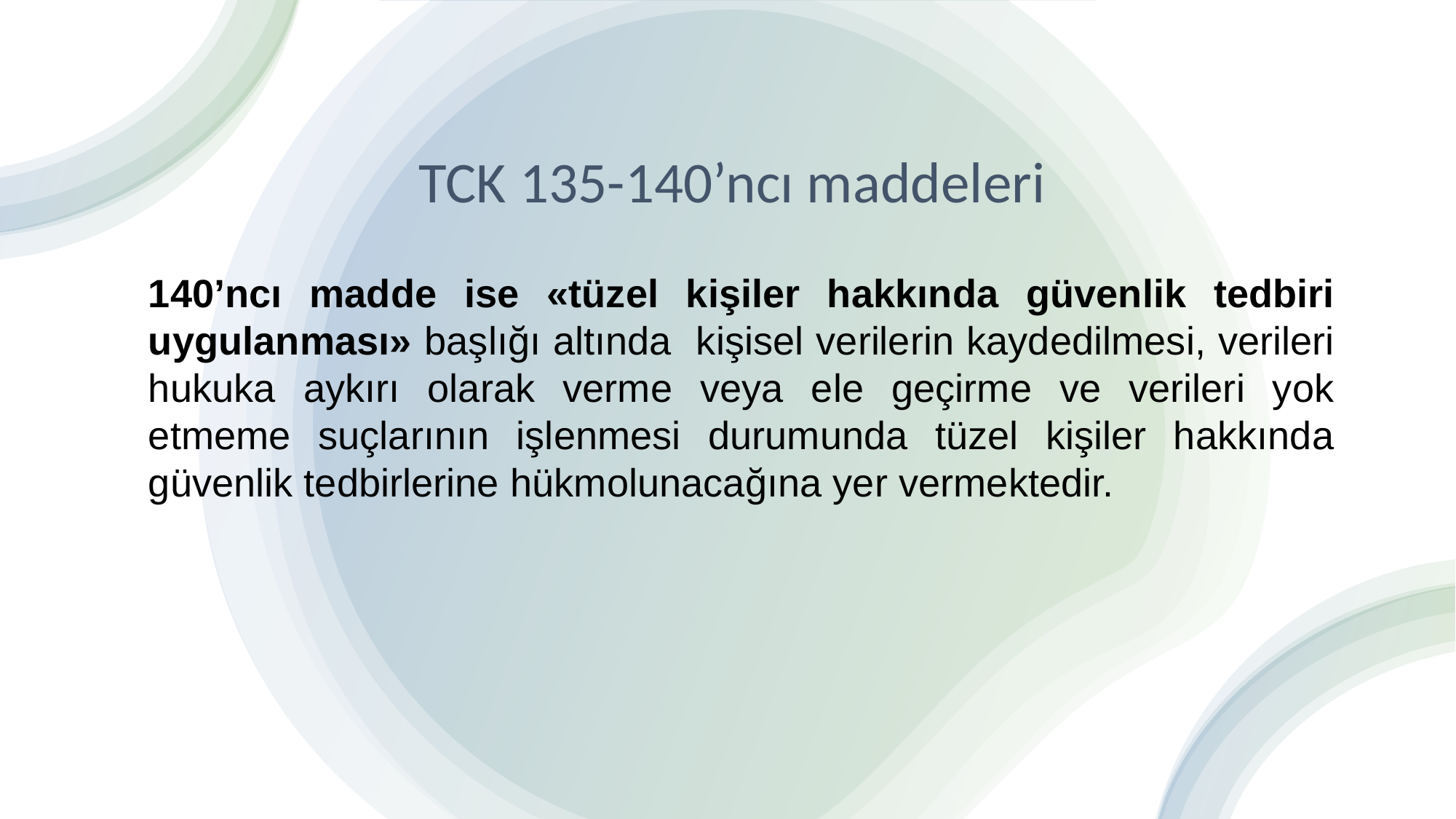

# TCK 135-140’ncı maddeleri
140’ncı madde ise «tüzel kişiler hakkında güvenlik tedbiri uygulanması» başlığı altında  kişisel verilerin kaydedilmesi, verileri hukuka aykırı olarak verme veya ele geçirme ve verileri yok etmeme suçlarının işlenmesi durumunda tüzel kişiler hakkında güvenlik tedbirlerine hükmolunacağına yer vermektedir.